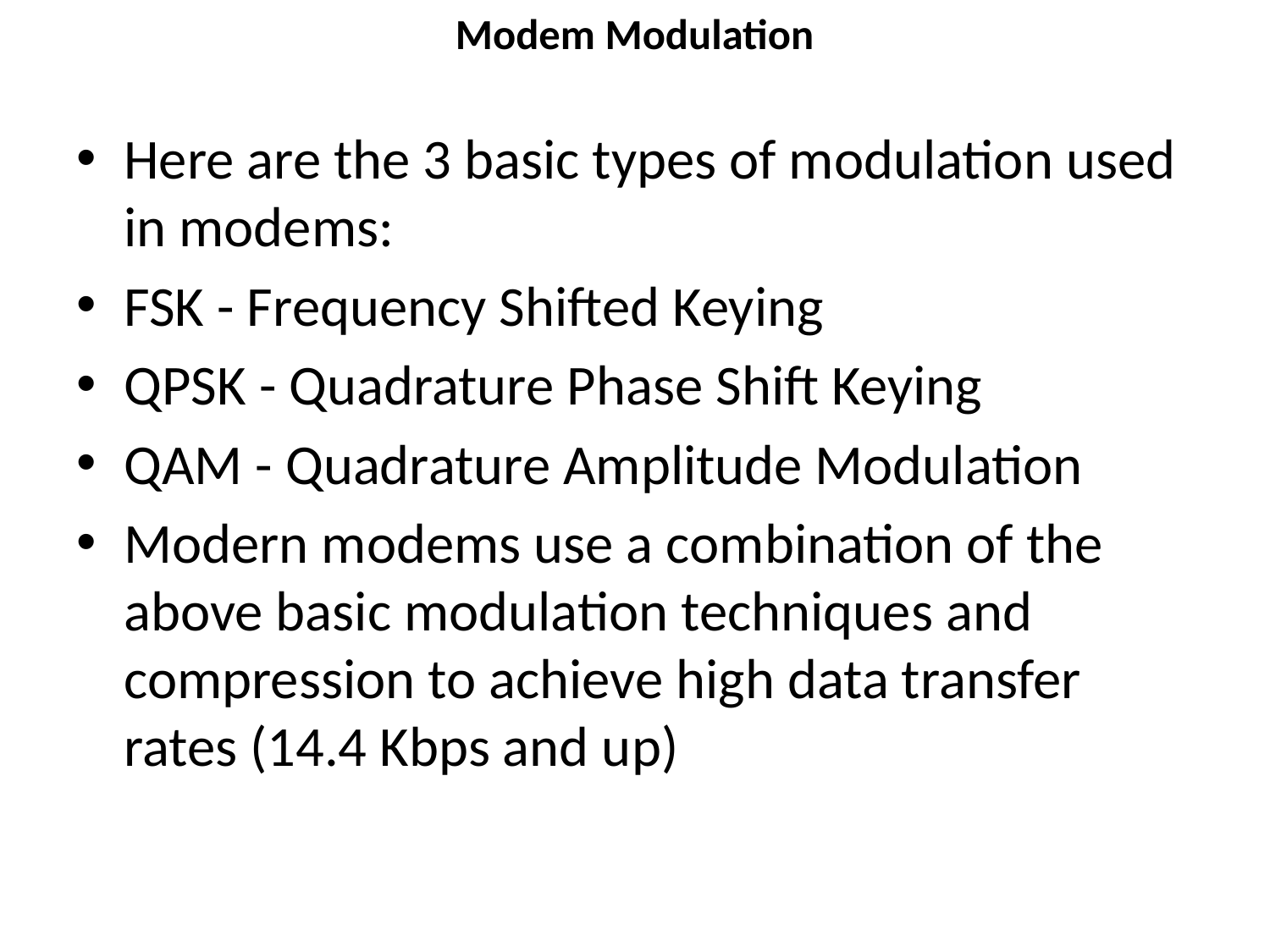

# Modem Modulation
Here are the 3 basic types of modulation used in modems:
FSK - Frequency Shifted Keying
QPSK - Quadrature Phase Shift Keying
QAM - Quadrature Amplitude Modulation
Modern modems use a combination of the above basic modulation techniques and compression to achieve high data transfer rates (14.4 Kbps and up)